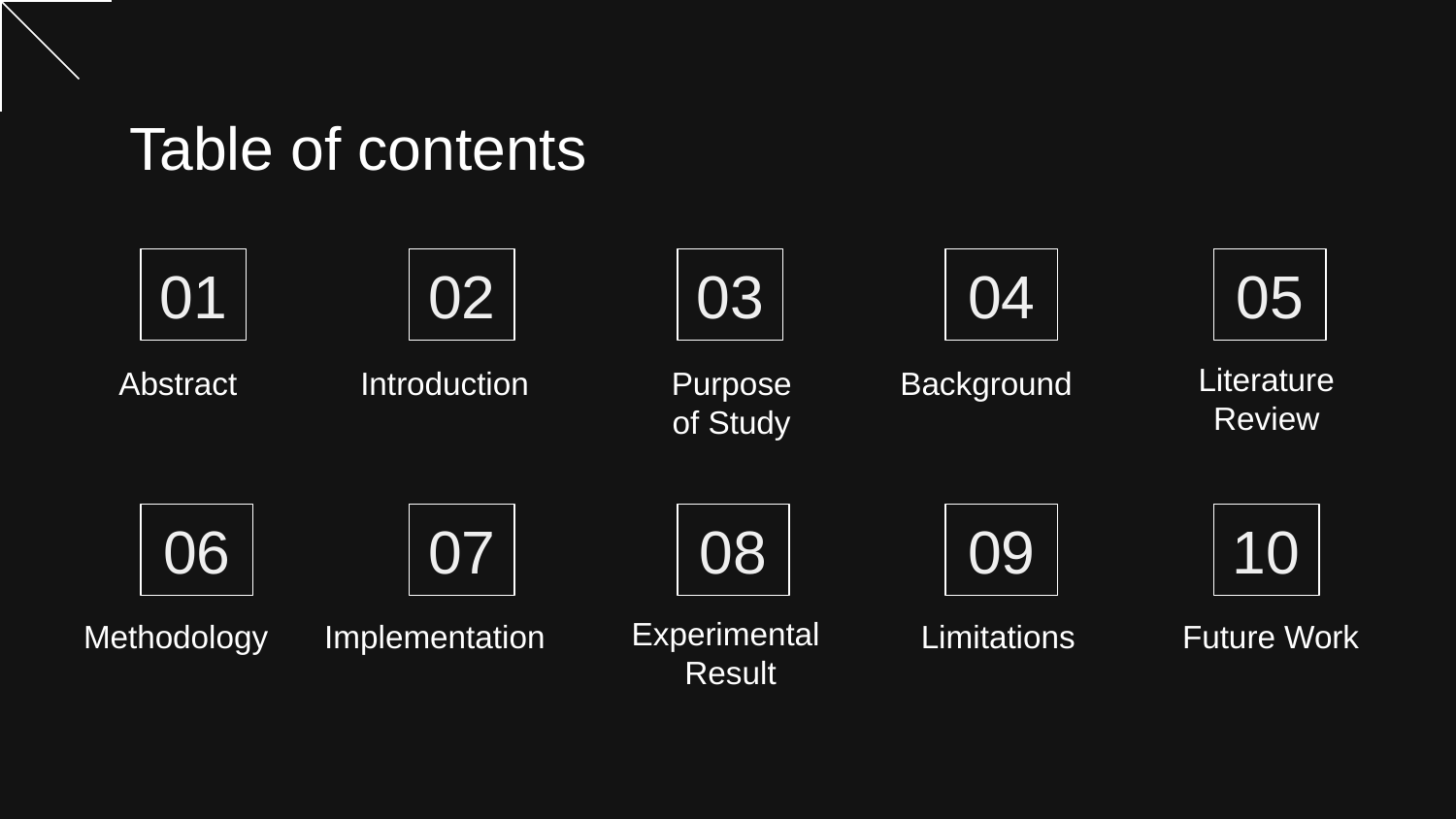

# Table of contents
01
02
03
04
05
Introduction
Abstract
Background
Literature
Review
Purpose of Study
06
07
08
09
10
Methodology
Implementation
Limitations
Future Work
Experimental
Result